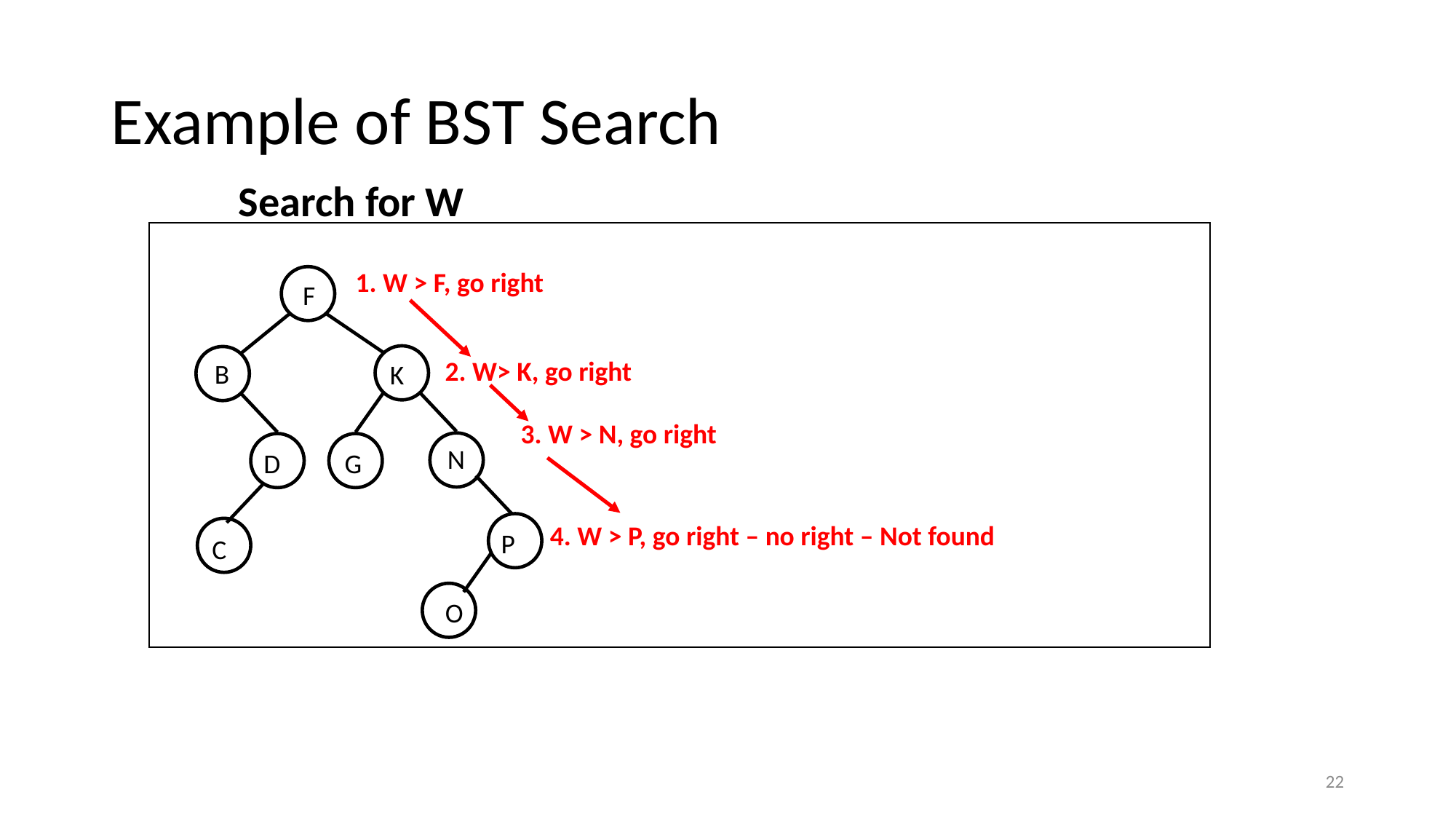

# Example of BST Search
Search for W

1. W > F, go right

F

 2. W> K, go right

B
K

N

D
G

P
C

O

 3. W > N, go right

 4. W > P, go right – no right – Not found

22